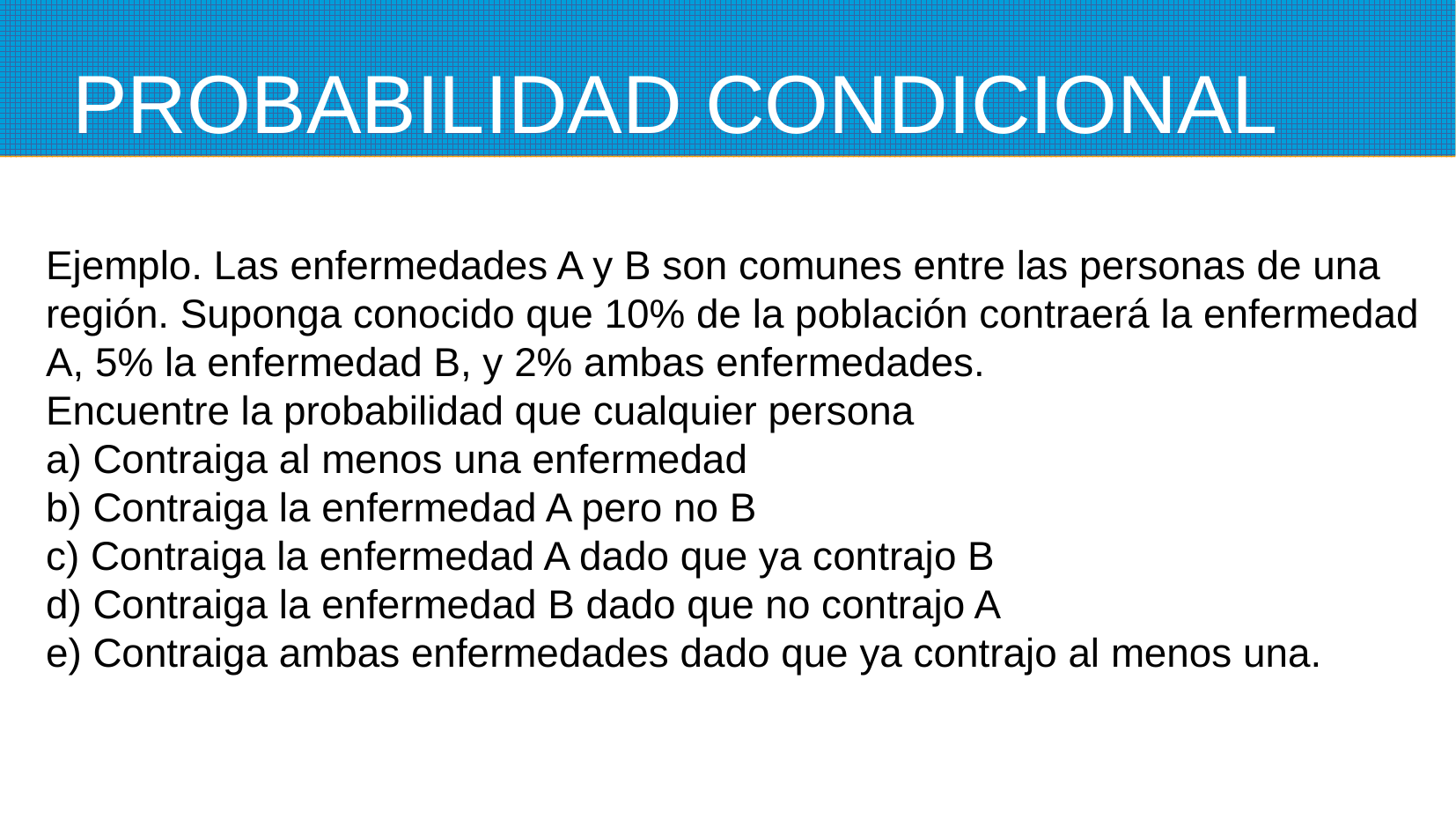

PROBABILIDAD CONDICIONAL
Ejemplo. Las enfermedades A y B son comunes entre las personas de una región. Suponga conocido que 10% de la población contraerá la enfermedad A, 5% la enfermedad B, y 2% ambas enfermedades.
Encuentre la probabilidad que cualquier persona
a) Contraiga al menos una enfermedad
b) Contraiga la enfermedad A pero no B
c) Contraiga la enfermedad A dado que ya contrajo B
d) Contraiga la enfermedad B dado que no contrajo A
e) Contraiga ambas enfermedades dado que ya contrajo al menos una.